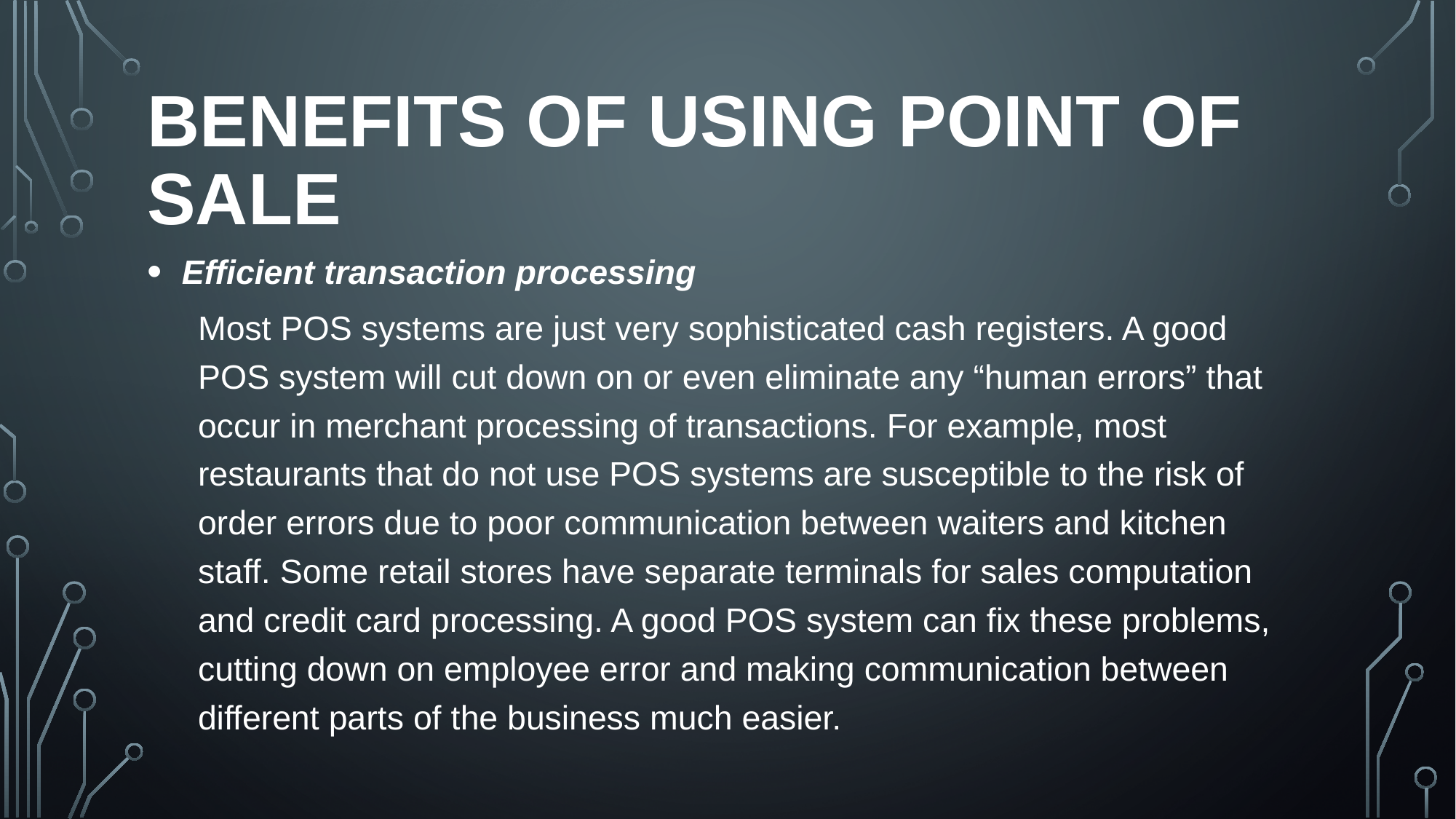

# BENEFITS OF USING POINT OF SALE
 Efficient transaction processing
Most POS systems are just very sophisticated cash registers. A good POS system will cut down on or even eliminate any “human errors” that occur in merchant processing of transactions. For example, most restaurants that do not use POS systems are susceptible to the risk of order errors due to poor communication between waiters and kitchen staff. Some retail stores have separate terminals for sales computation and credit card processing. A good POS system can fix these problems, cutting down on employee error and making communication between different parts of the business much easier.